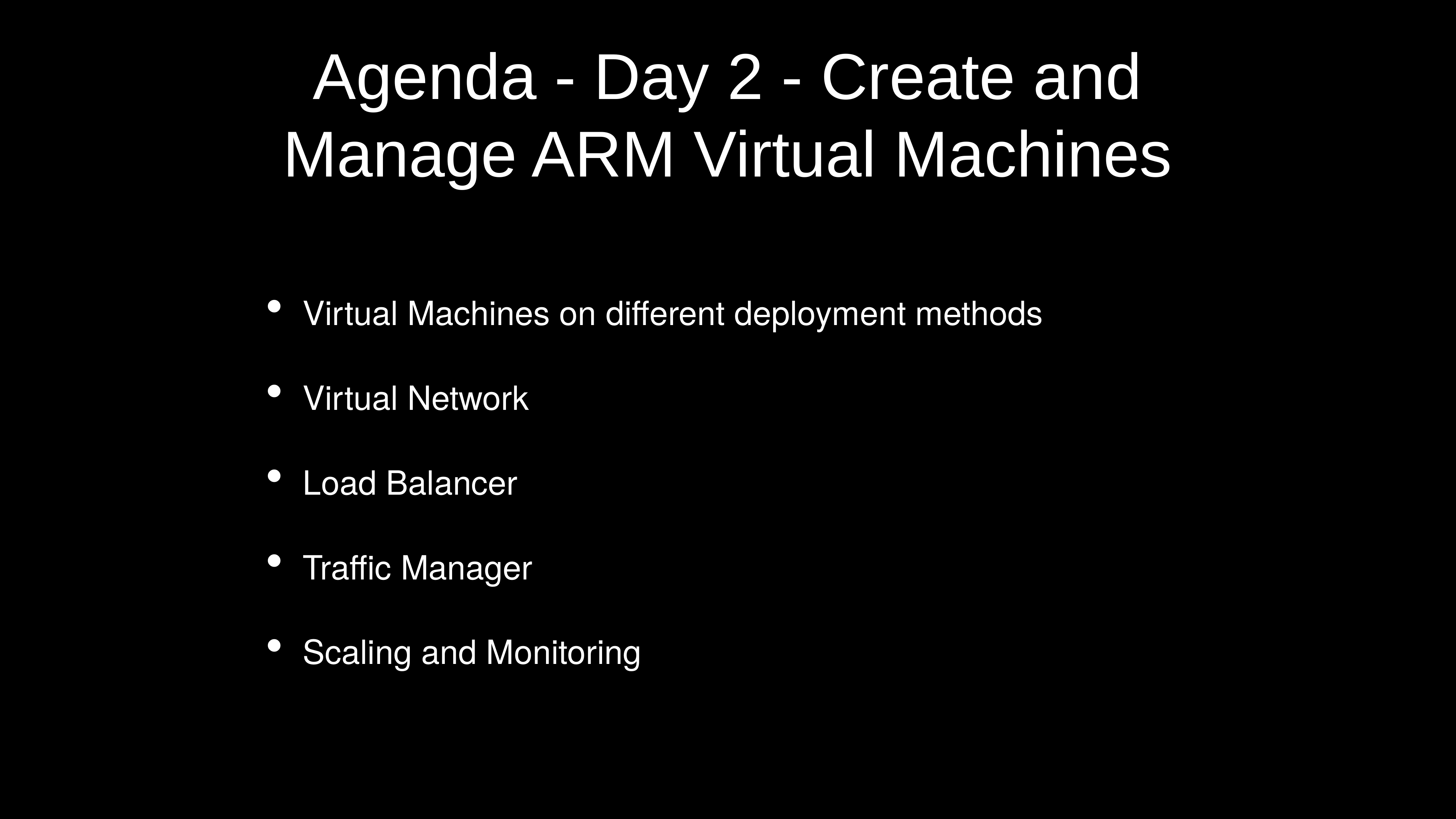

# Agenda - Day 2 - Create and Manage ARM Virtual Machines
Virtual Machines on different deployment methods
Virtual Network
Load Balancer
Traffic Manager
Scaling and Monitoring